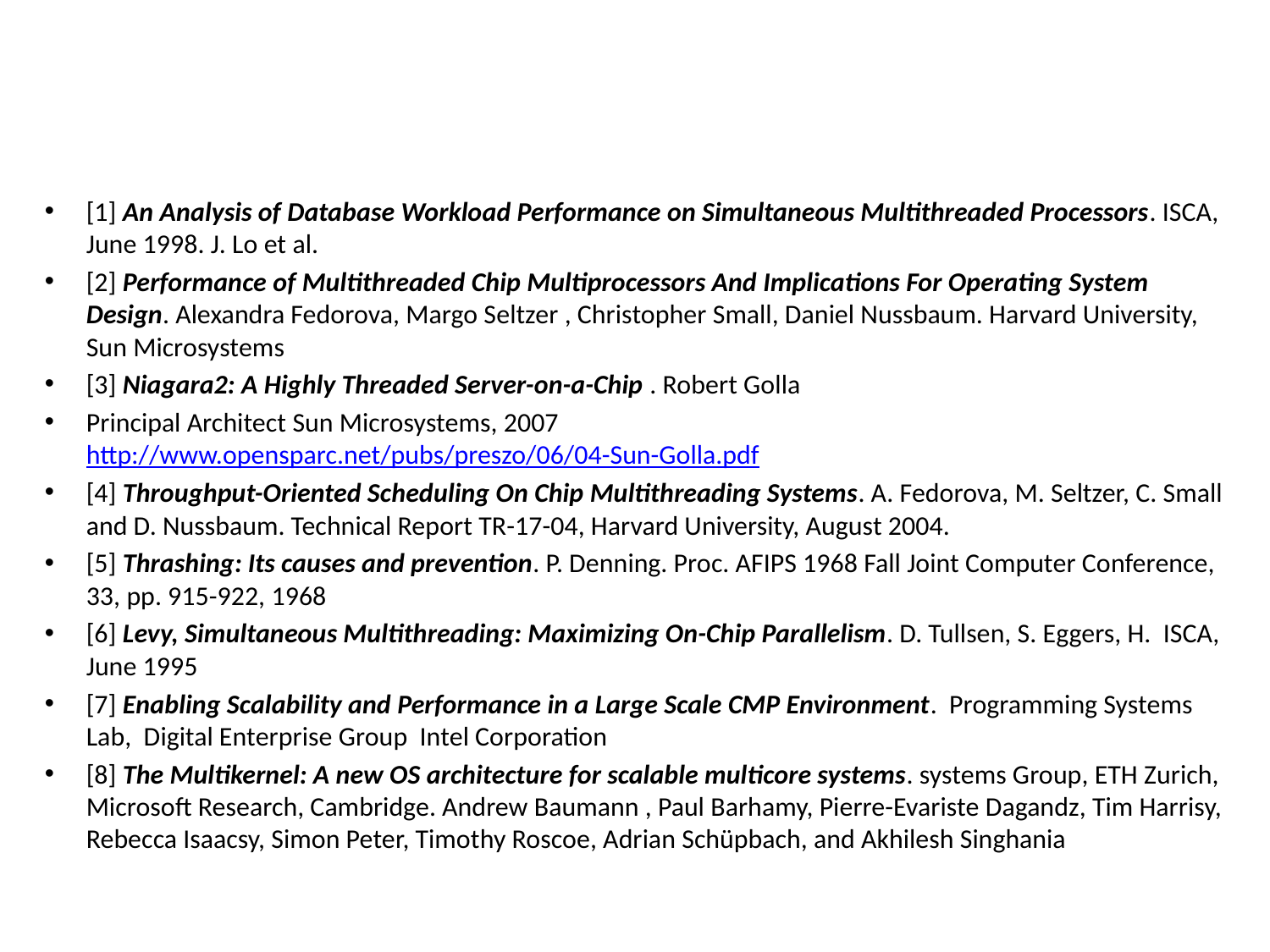

#
[1] An Analysis of Database Workload Performance on Simultaneous Multithreaded Processors. ISCA, June 1998. J. Lo et al.
[2] Performance of Multithreaded Chip Multiprocessors And Implications For Operating System Design. Alexandra Fedorova, Margo Seltzer , Christopher Small, Daniel Nussbaum. Harvard University, Sun Microsystems
[3] Niagara2: A Highly Threaded Server-on-a-Chip . Robert Golla
Principal Architect Sun Microsystems, 2007 http://www.opensparc.net/pubs/preszo/06/04-Sun-Golla.pdf
[4] Throughput-Oriented Scheduling On Chip Multithreading Systems. A. Fedorova, M. Seltzer, C. Small and D. Nussbaum. Technical Report TR-17-04, Harvard University, August 2004.
[5] Thrashing: Its causes and prevention. P. Denning. Proc. AFIPS 1968 Fall Joint Computer Conference, 33, pp. 915-922, 1968
[6] Levy, Simultaneous Multithreading: Maximizing On-Chip Parallelism. D. Tullsen, S. Eggers, H.  ISCA, June 1995
[7] Enabling Scalability and Performance in a Large Scale CMP Environment.  Programming Systems Lab,  Digital Enterprise Group  Intel Corporation
[8] The Multikernel: A new OS architecture for scalable multicore systems. systems Group, ETH Zurich, Microsoft Research, Cambridge. Andrew Baumann , Paul Barhamy, Pierre-Evariste Dagandz, Tim Harrisy, Rebecca Isaacsy, Simon Peter, Timothy Roscoe, Adrian Schüpbach, and Akhilesh Singhania